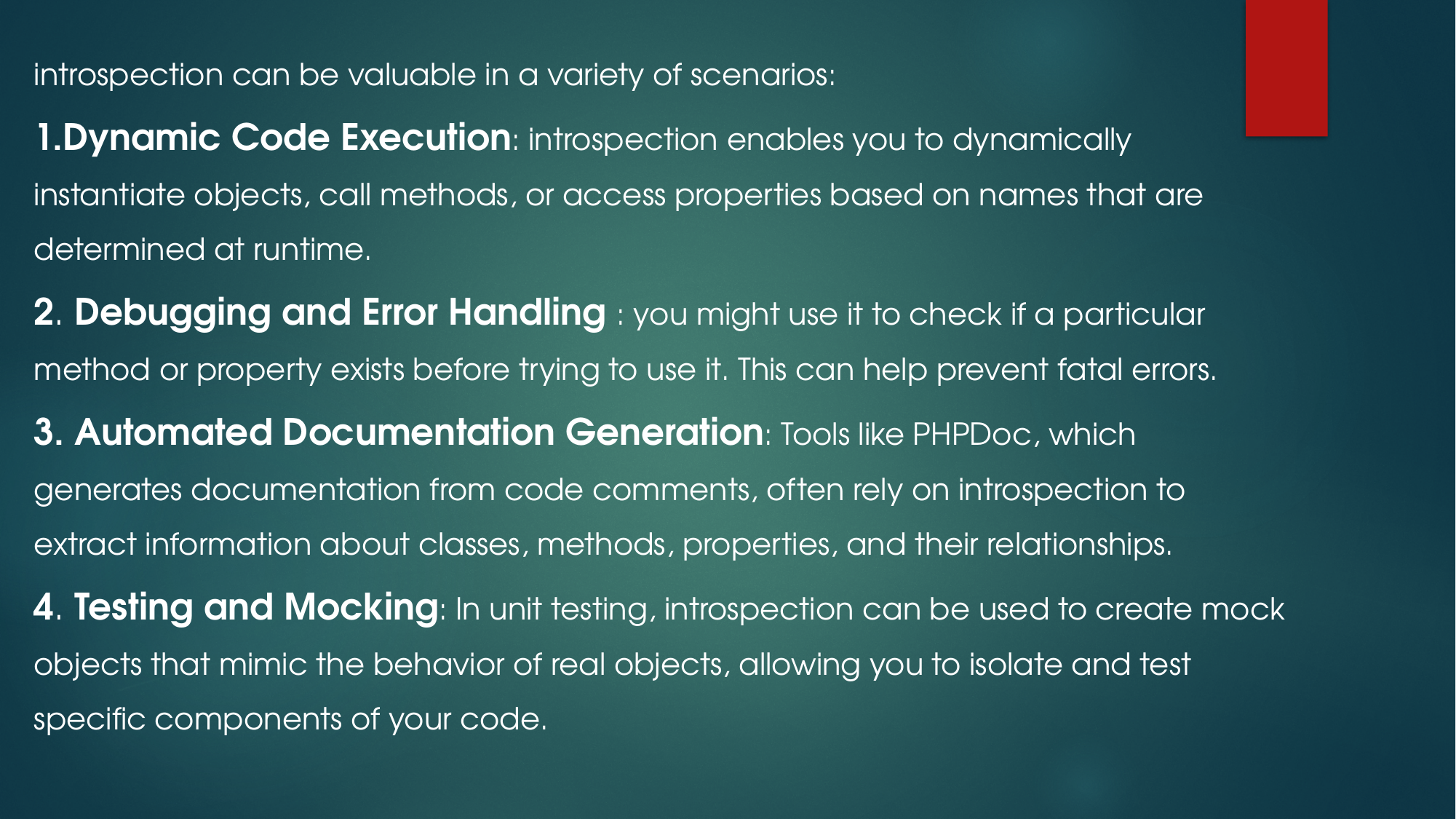

introspection can be valuable in a variety of scenarios:
1.Dynamic Code Execution: introspection enables you to dynamically instantiate objects, call methods, or access properties based on names that are determined at runtime.
2. Debugging and Error Handling : you might use it to check if a particular method or property exists before trying to use it. This can help prevent fatal errors.
3. Automated Documentation Generation: Tools like PHPDoc, which generates documentation from code comments, often rely on introspection to extract information about classes, methods, properties, and their relationships.
4. Testing and Mocking: In unit testing, introspection can be used to create mock objects that mimic the behavior of real objects, allowing you to isolate and test specific components of your code.